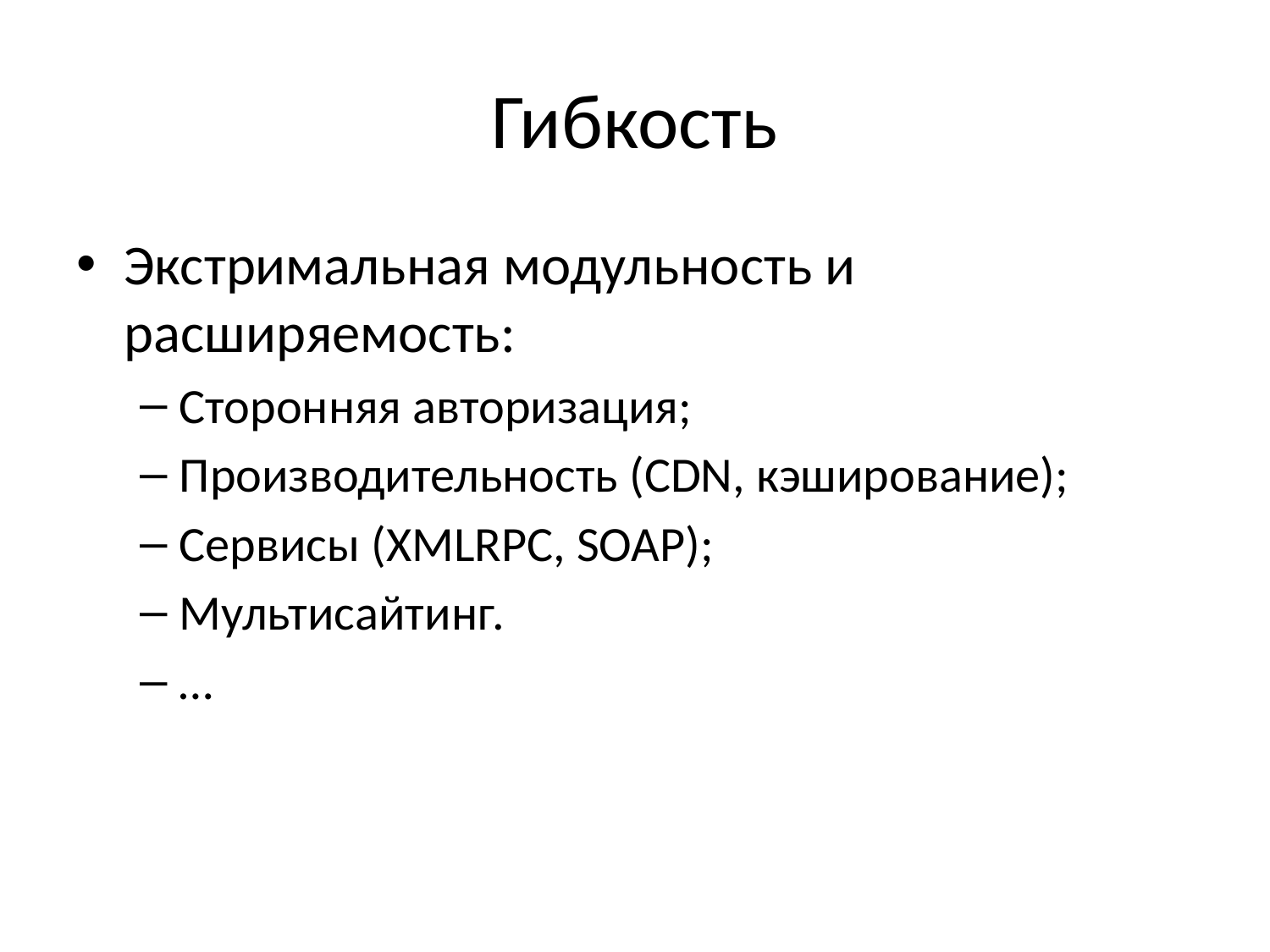

# Гибкость
Экстримальная модульность и расширяемость:
Сторонняя авторизация;
Производительность (CDN, кэширование);
Сервисы (XMLRPC, SOAP);
Мультисайтинг.
…